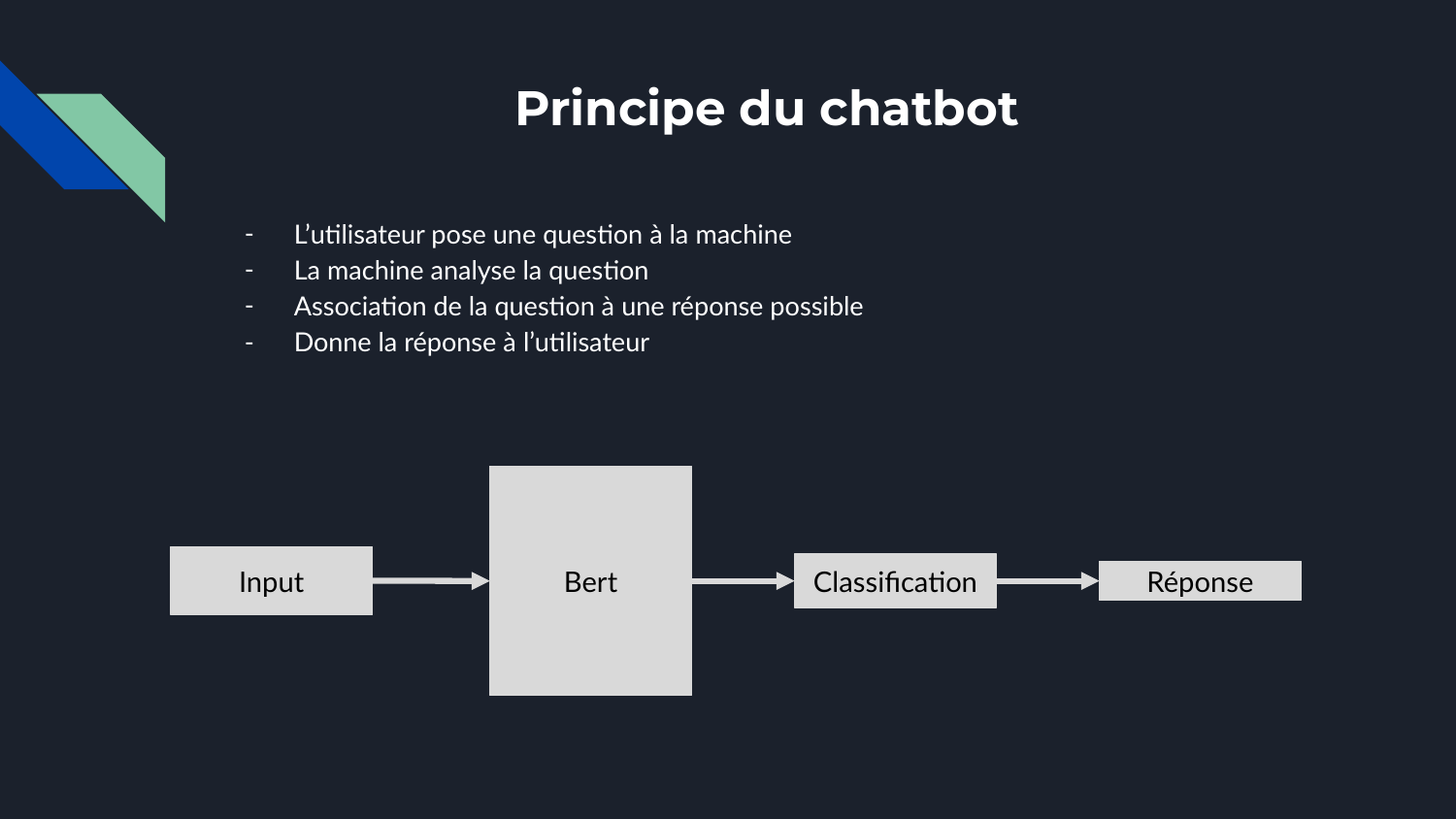

# Principe du chatbot
L’utilisateur pose une question à la machine
La machine analyse la question
Association de la question à une réponse possible
Donne la réponse à l’utilisateur
Bert
Input
Classification
Réponse